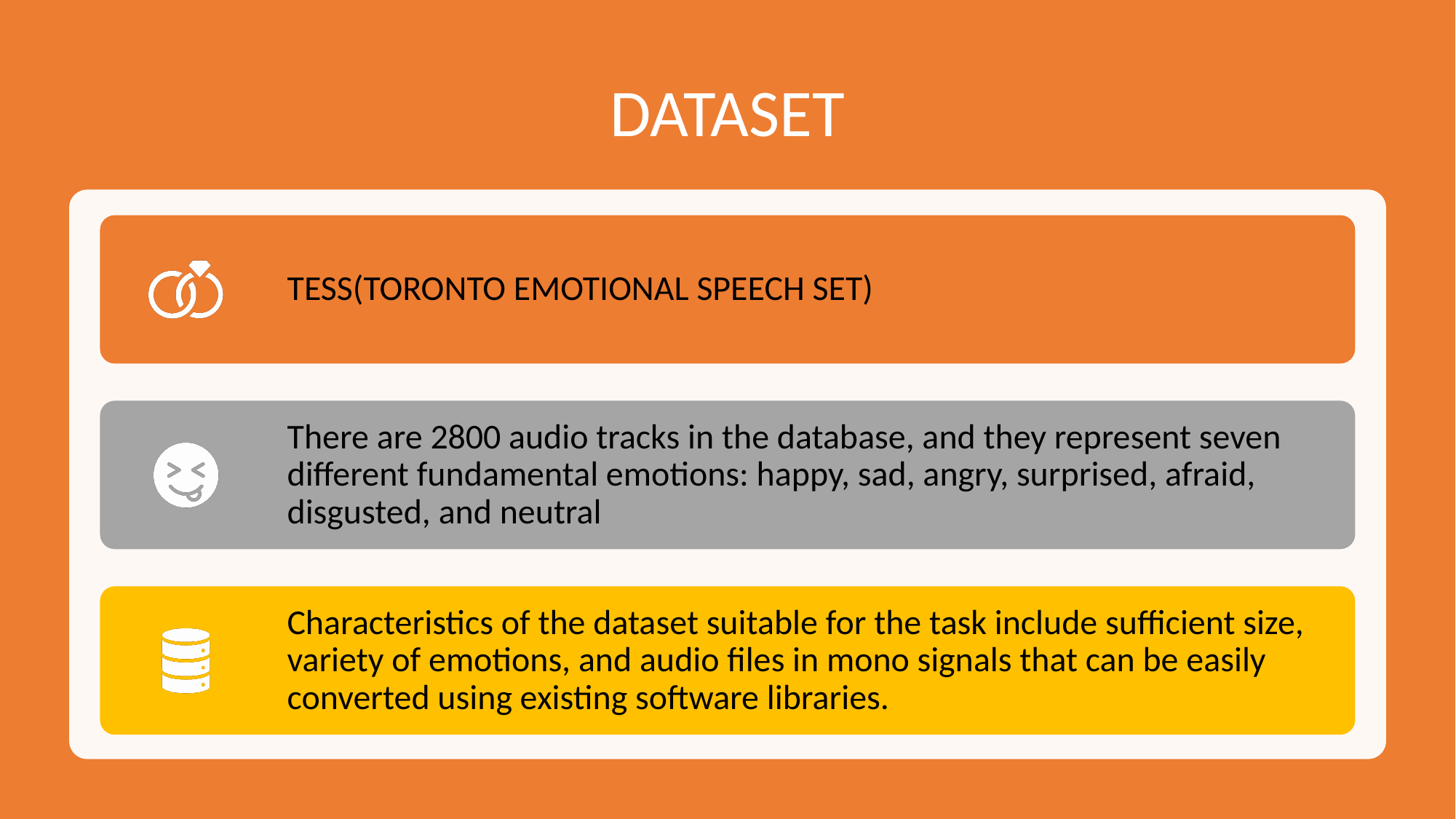

# DATASET

TESS(TORONTO EMOTIONAL SPEECH SET)
There are 2800 audio tracks in the database, and they represent seven different fundamental emotions: happy, sad, angry, surprised, afraid, disgusted, and neutral
Characteristics of the dataset suitable for the task include sufficient size, variety of emotions, and audio files in mono signals that can be easily converted using existing software libraries.